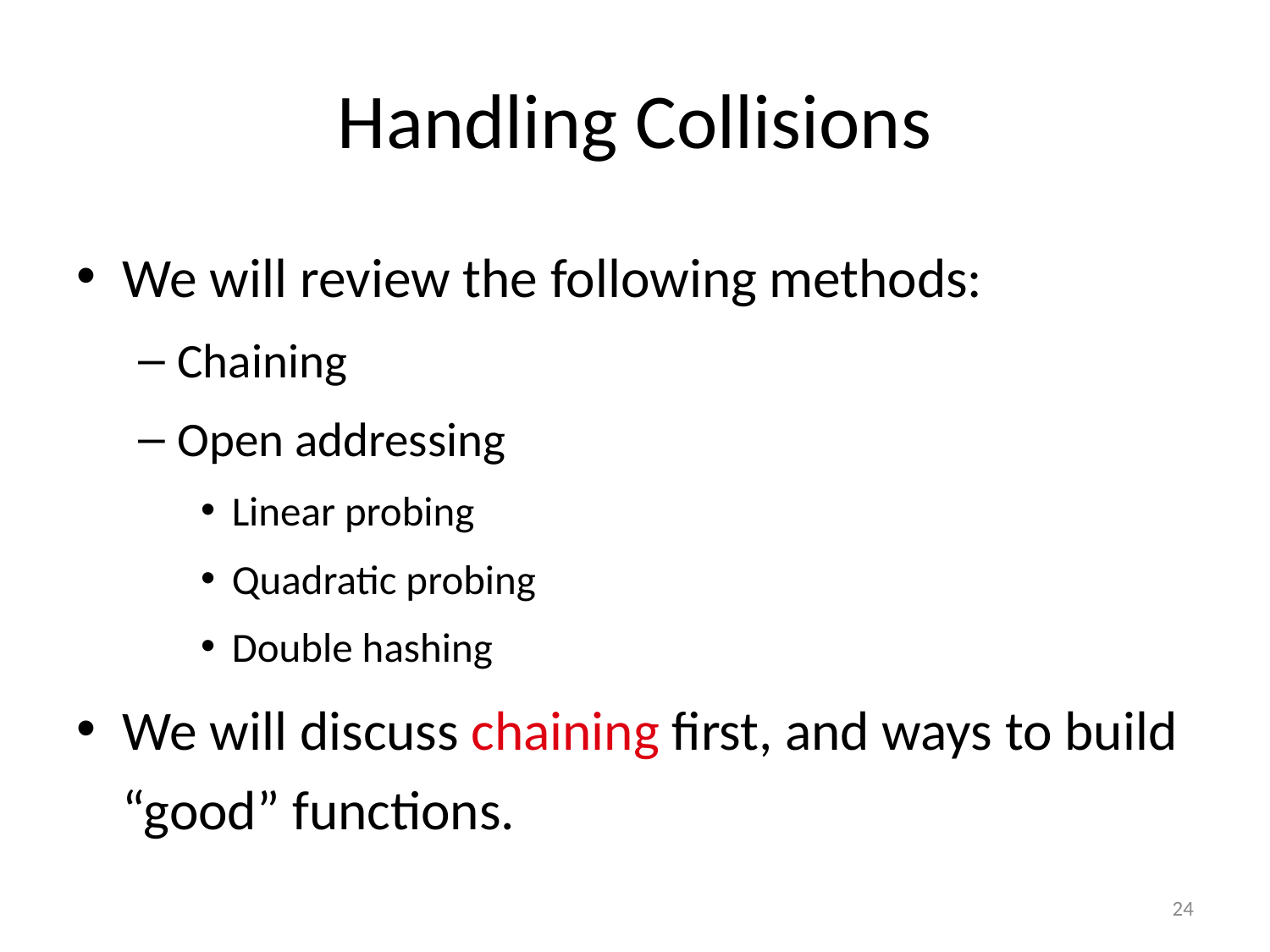

# Handling Collisions
We will review the following methods:
Chaining
Open addressing
Linear probing
Quadratic probing
Double hashing
We will discuss chaining first, and ways to build “good” functions.
24